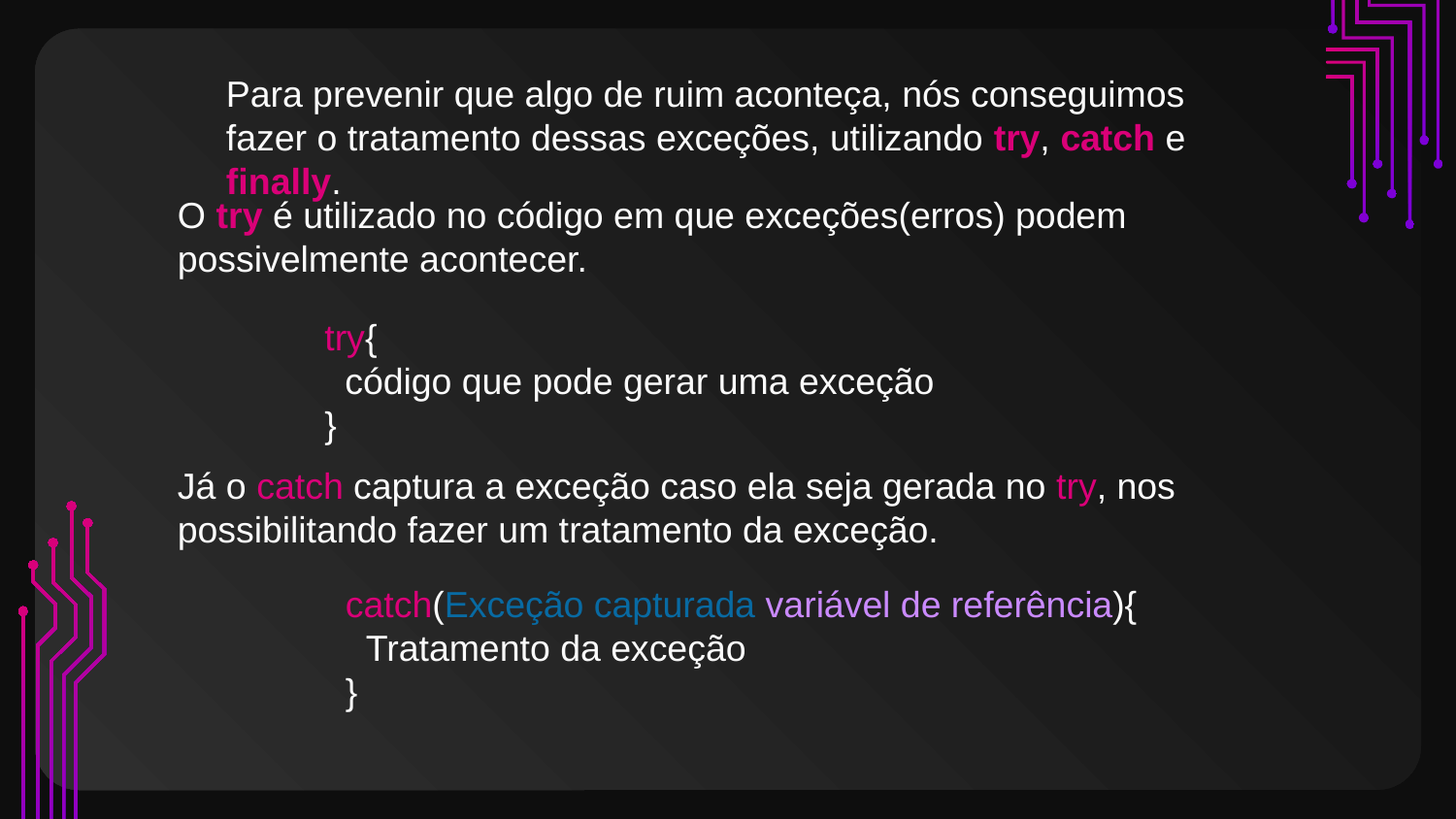

Para prevenir que algo de ruim aconteça, nós conseguimos fazer o tratamento dessas exceções, utilizando try, catch e finally.
O try é utilizado no código em que exceções(erros) podem possivelmente acontecer.
try{
  código que pode gerar uma exceção
}
Já o catch captura a exceção caso ela seja gerada no try, nos possibilitando fazer um tratamento da exceção.
catch(Exceção capturada variável de referência){
  Tratamento da exceção
}